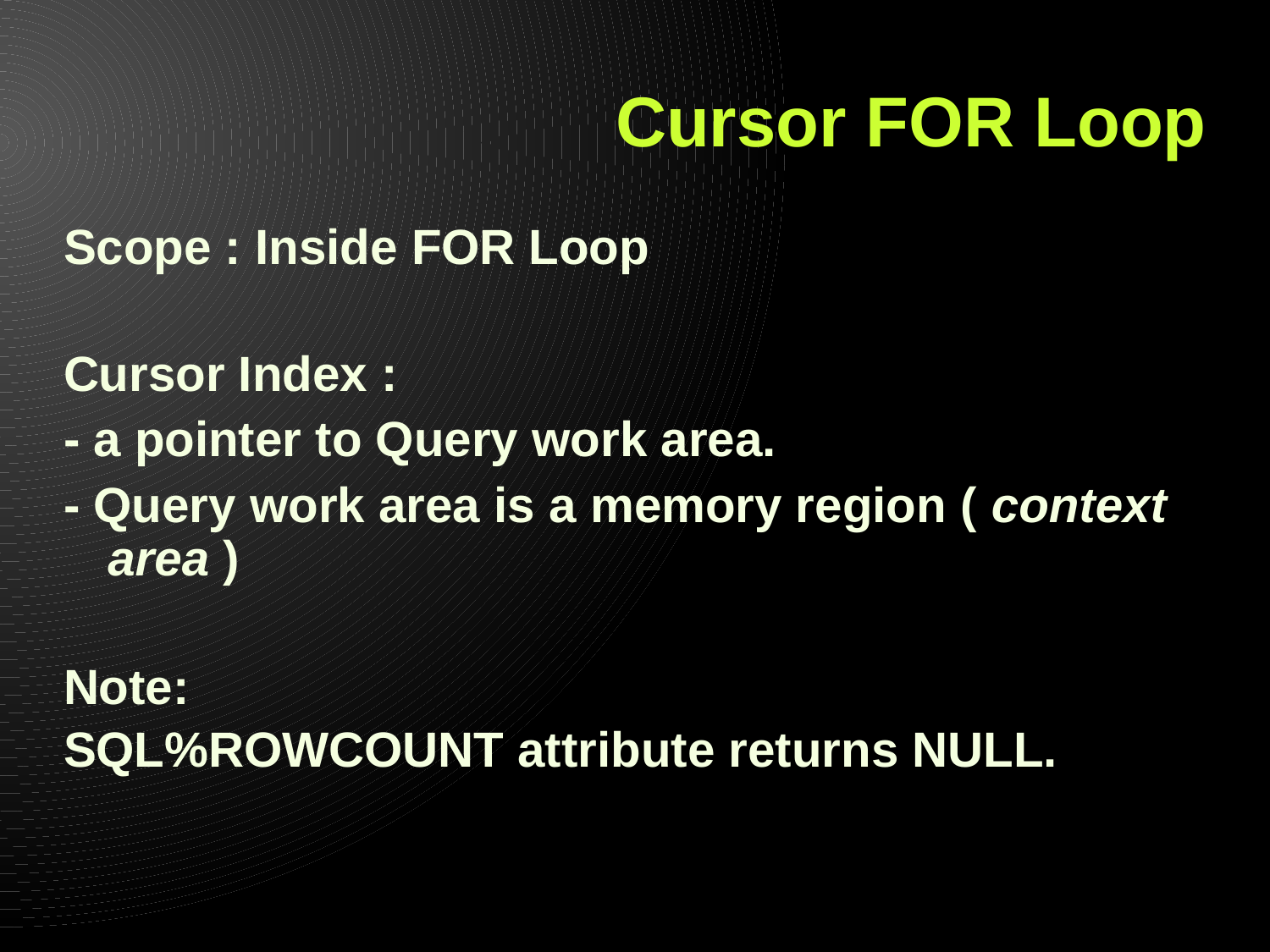

Cursor FOR Loop
Scope : Inside FOR Loop

Cursor Index :
- a pointer to Query work area.
- Query work area is a memory region ( context area )

Note:
SQL%ROWCOUNT attribute returns NULL.